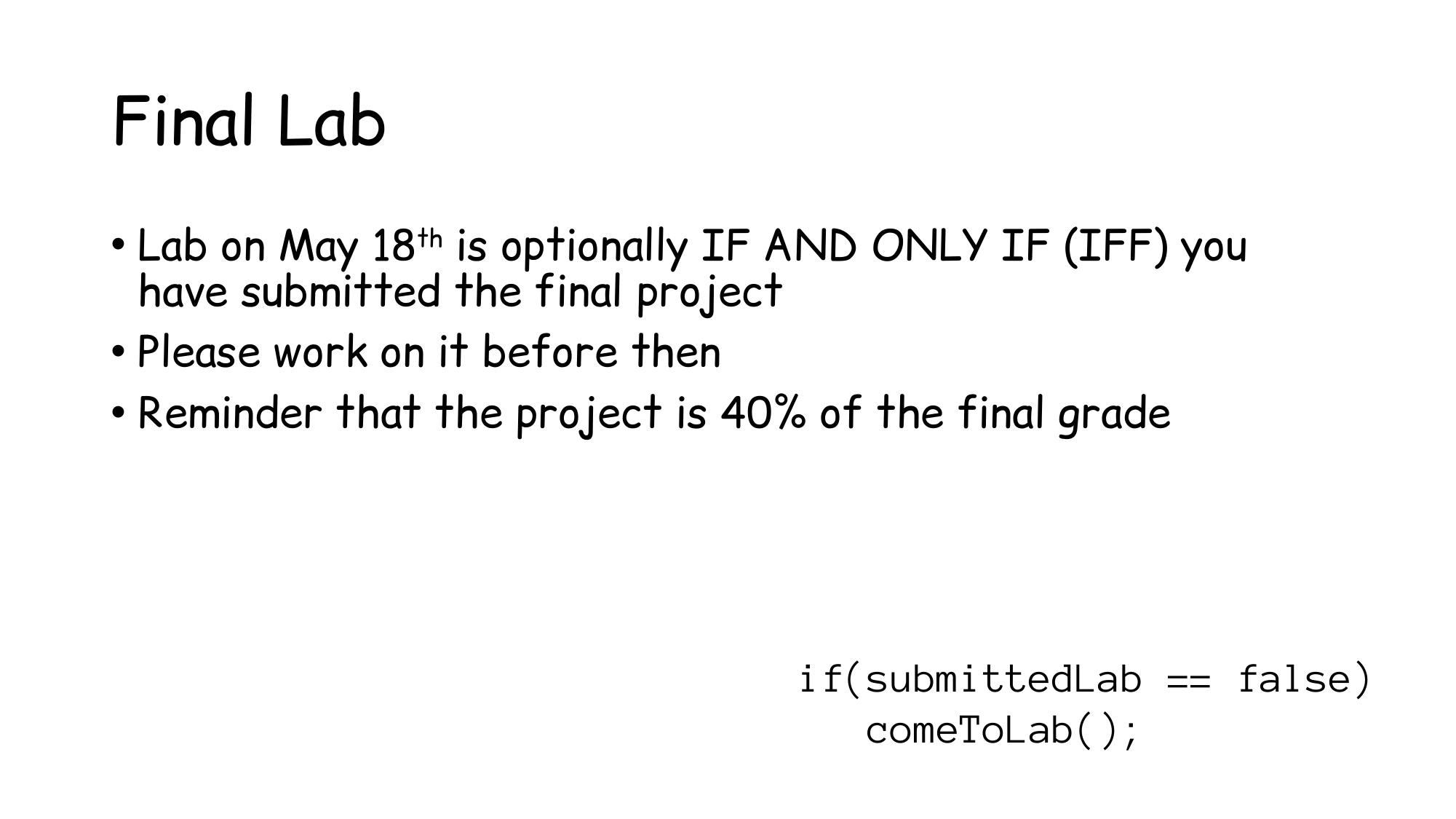

# Final Lab
Lab on May 18th is optionally IF AND ONLY IF (IFF) you have submitted the final project
Please work on it before then
Reminder that the project is 40% of the final grade
if(submittedLab == false)
   comeToLab();